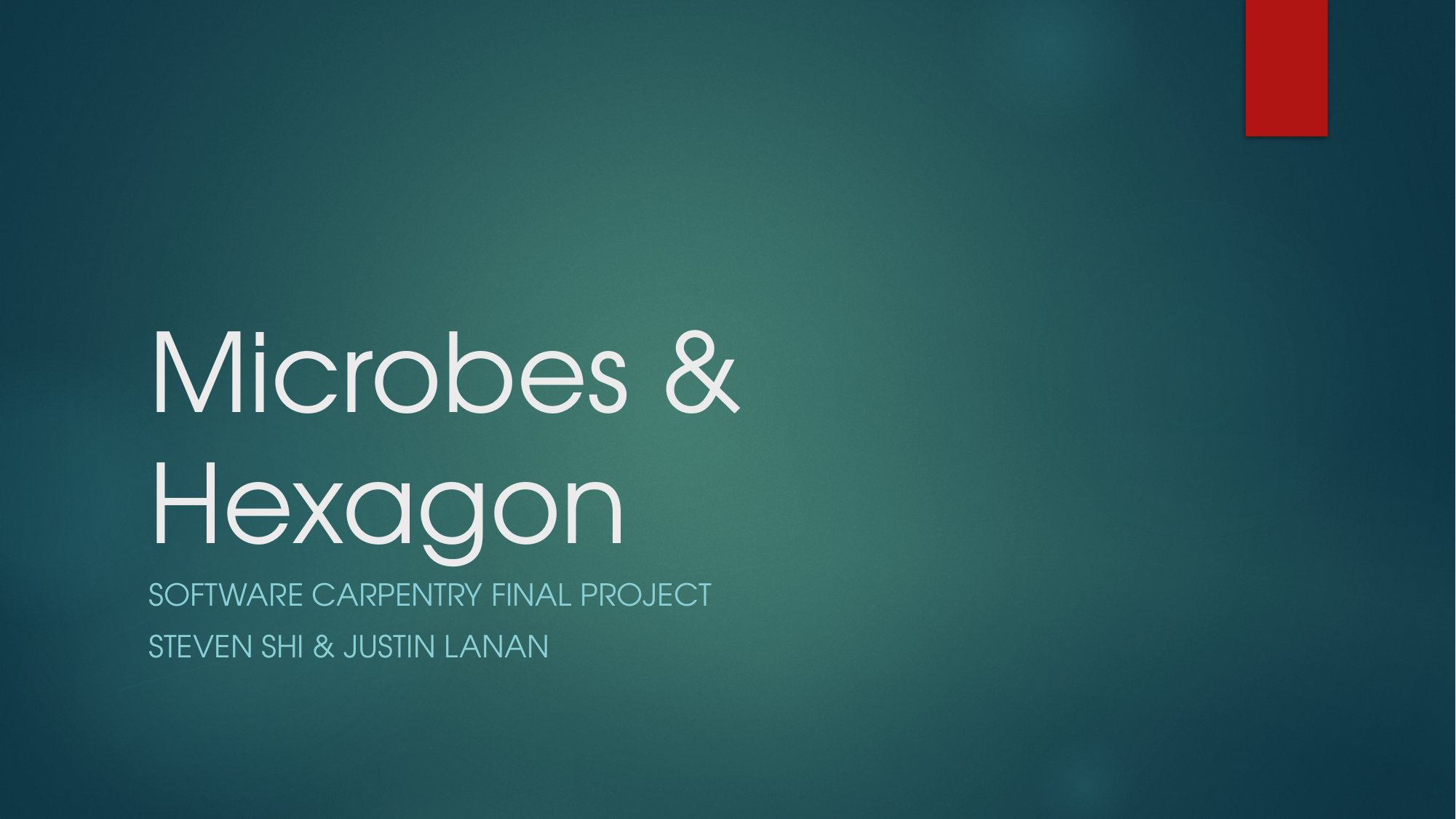

# Microbes & Hexagon
Software Carpentry Final Project
Steven Shi & Justin Lanan